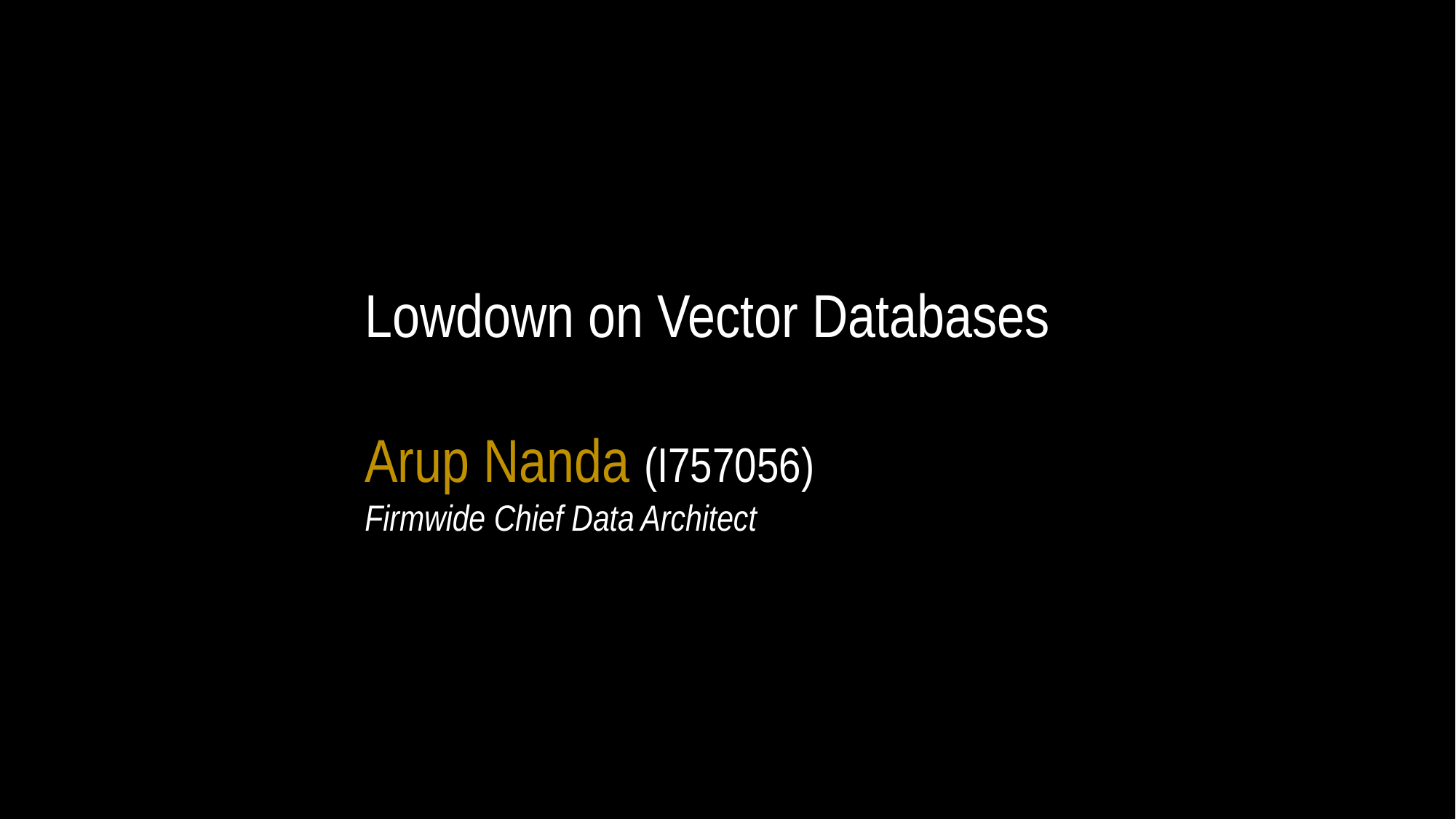

Lowdown on Vector Databases

Arup Nanda (I757056)
Firmwide Chief Data Architect